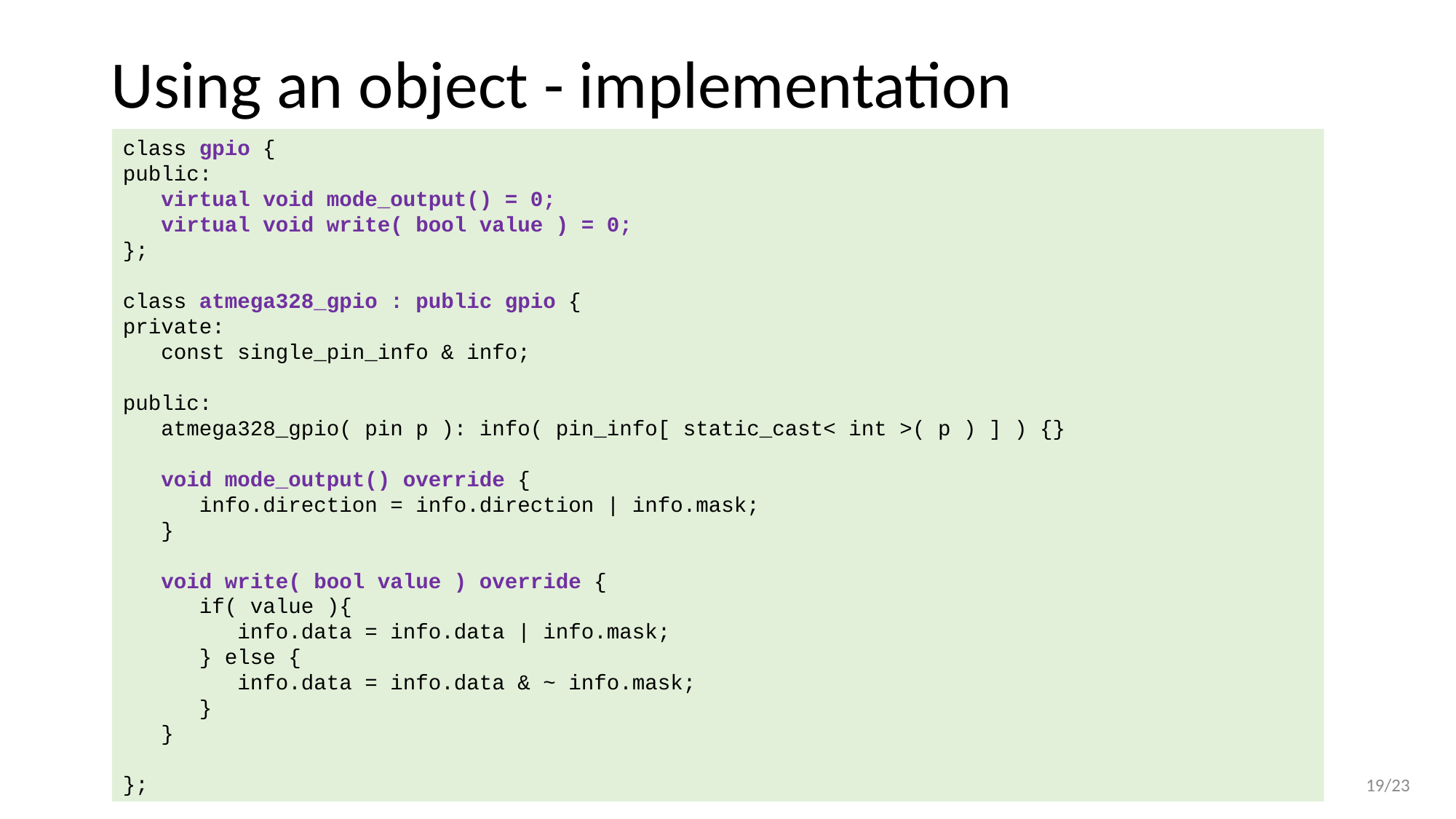

# Using an object - implementation
class gpio {
public:
   virtual void mode_output() = 0;
   virtual void write( bool value ) = 0;
};

class atmega328_gpio : public gpio {
private:
   const single_pin_info & info;

public:
   atmega328_gpio( pin p ): info( pin_info[ static_cast< int >( p ) ] ) {}

   void mode_output() override {
      info.direction = info.direction | info.mask;
   }

   void write( bool value ) override {
      if( value ){
         info.data = info.data | info.mask;
      } else {
         info.data = info.data & ~ info.mask;
      }
   }

};
19/23